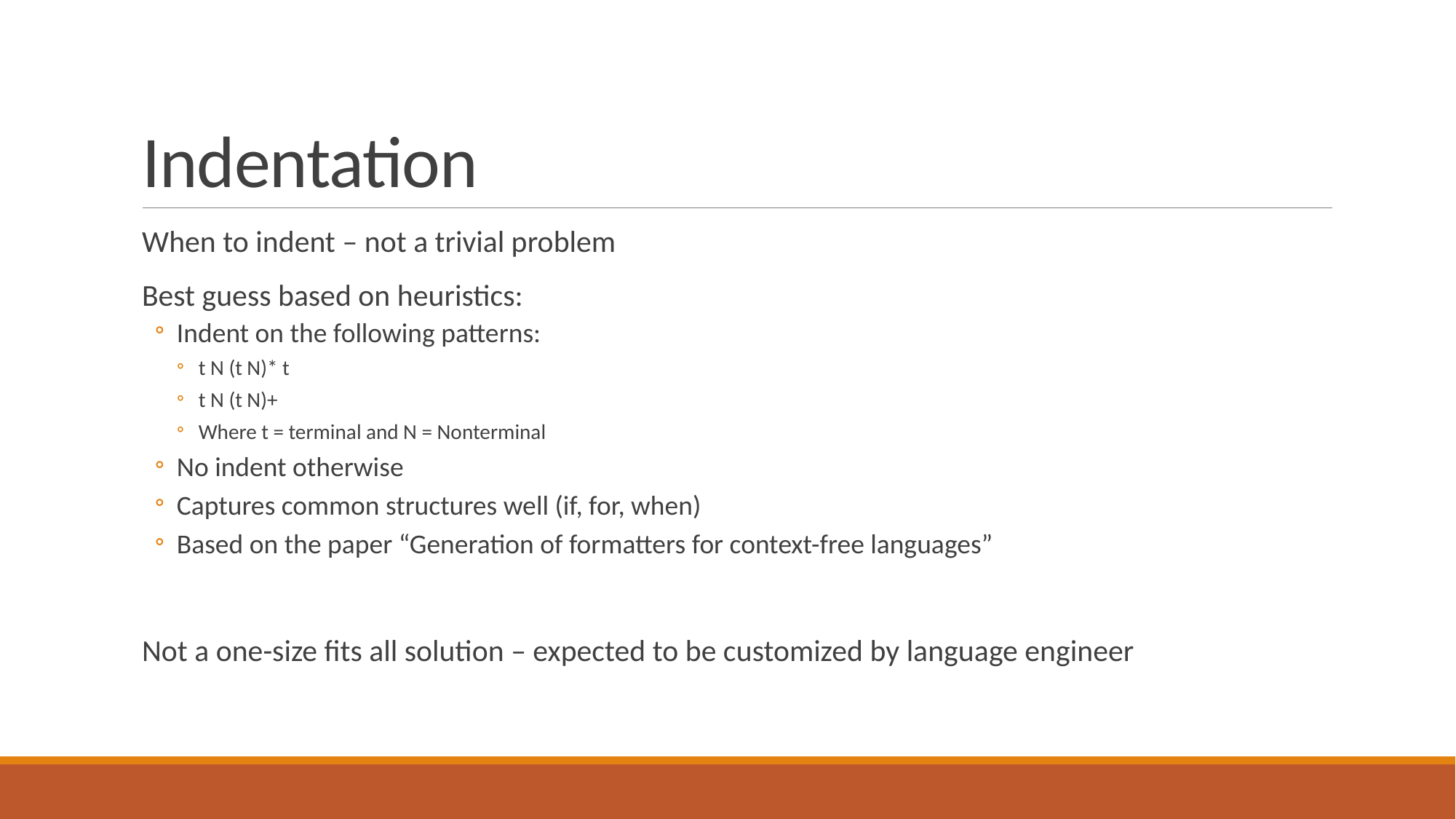

# Indentation
When to indent – not a trivial problem
Best guess based on heuristics:
Indent on the following patterns:
t N (t N)* t
t N (t N)+
Where t = terminal and N = Nonterminal
No indent otherwise
Captures common structures well (if, for, when)
Based on the paper “Generation of formatters for context-free languages”

Not a one-size fits all solution – expected to be customized by language engineer